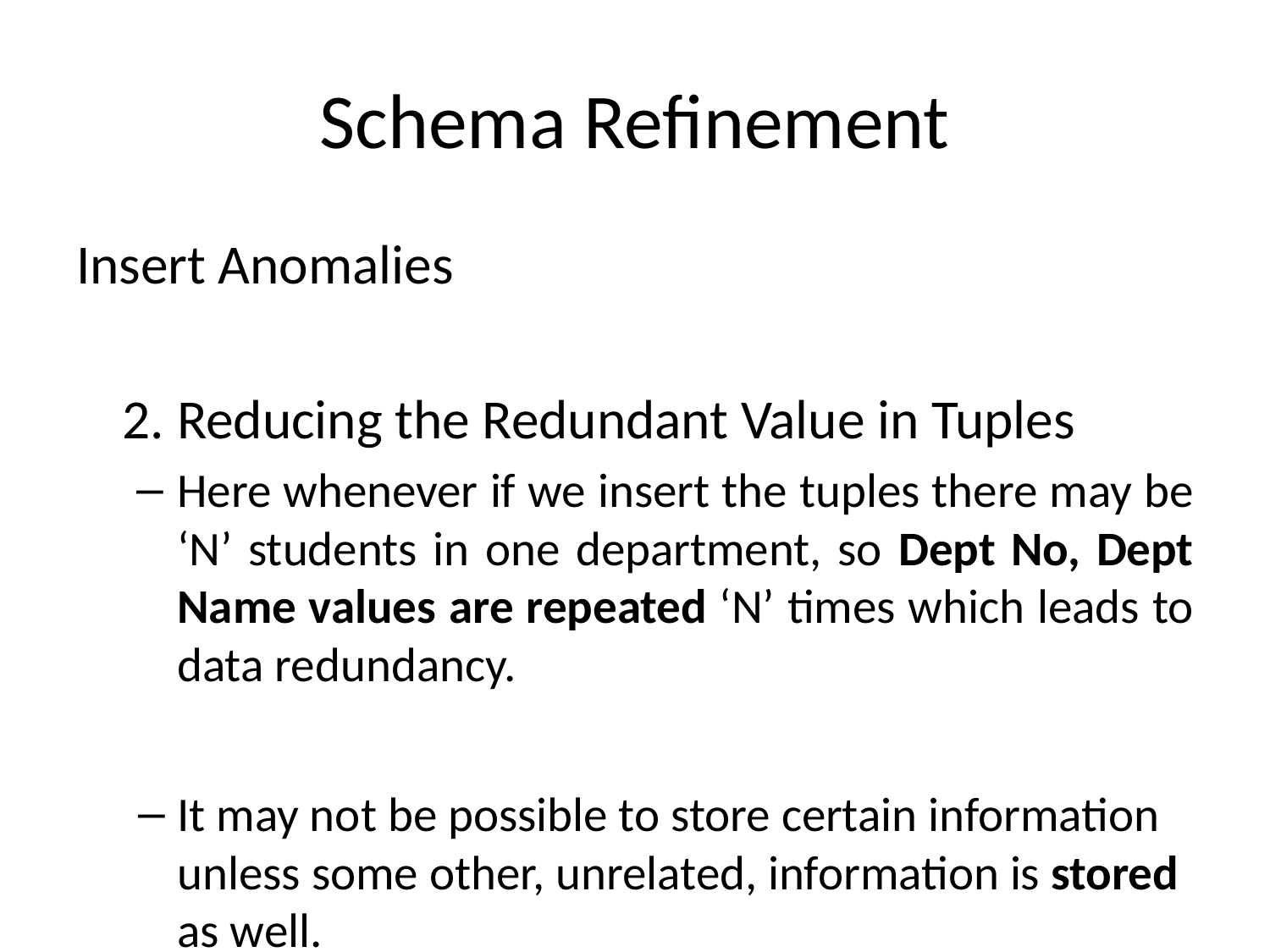

# Schema Refinement
Insert Anomalies

	2. Reducing the Redundant Value in Tuples
Here whenever if we insert the tuples there may be ‘N’ students in one department, so Dept No, Dept Name values are repeated ‘N’ times which leads to data redundancy.

It may not be possible to store certain information unless some other, unrelated, information is stored as well.